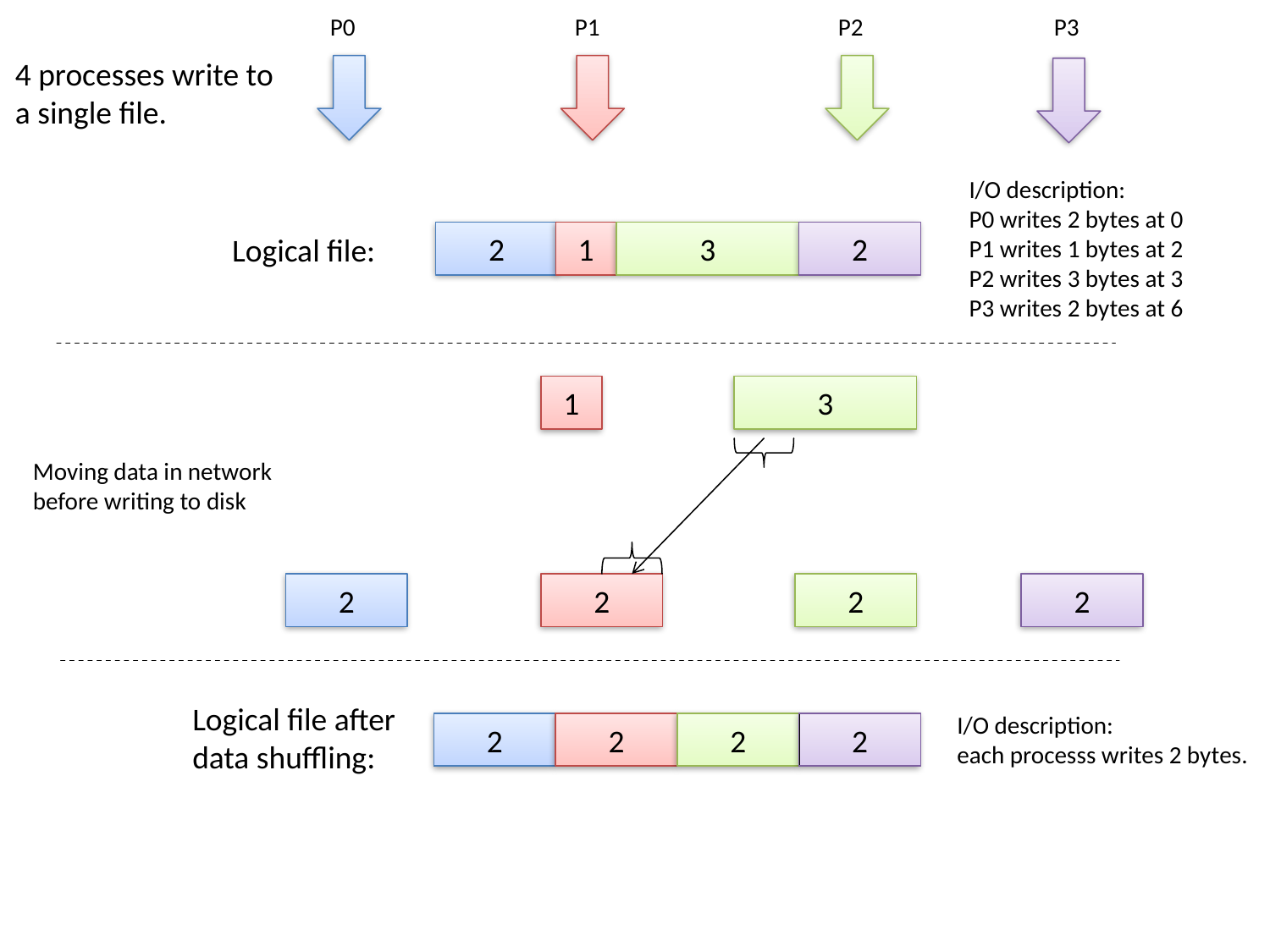

P2
P0
P1
P3
4 processes write to a single file.

I/O description:
P0 writes 2 bytes at 0
P1 writes 1 bytes at 2
P2 writes 3 bytes at 3
P3 writes 2 bytes at 6
2
1
3
2
Logical file:
1
3

Moving data in network before writing to disk

2
2
2
2
Logical file after data shuffling:
I/O description:
each processs writes 2 bytes.
2
2
2
2